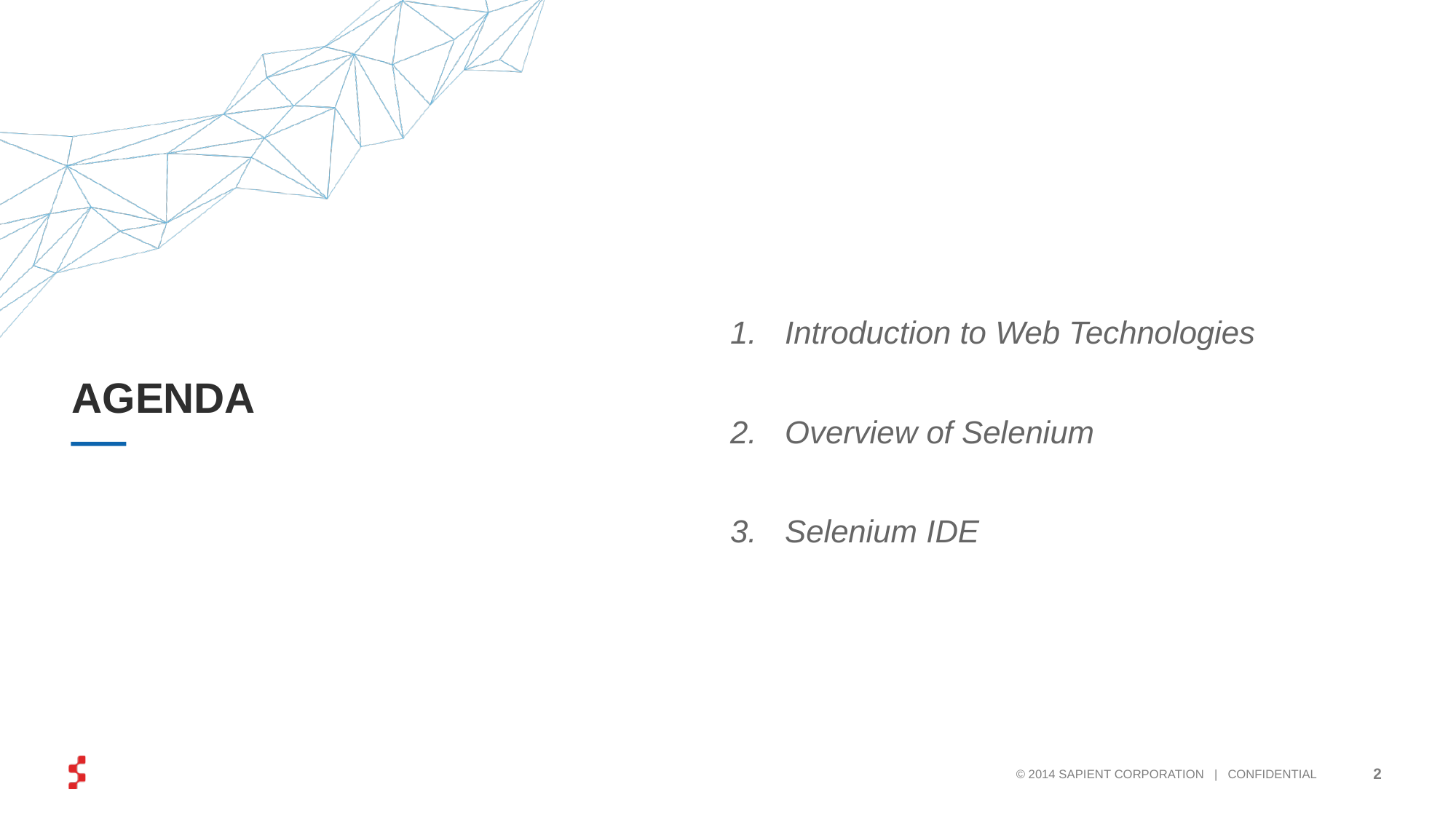

Introduction to Web Technologies

Overview of Selenium

Selenium IDE
# AGENDA